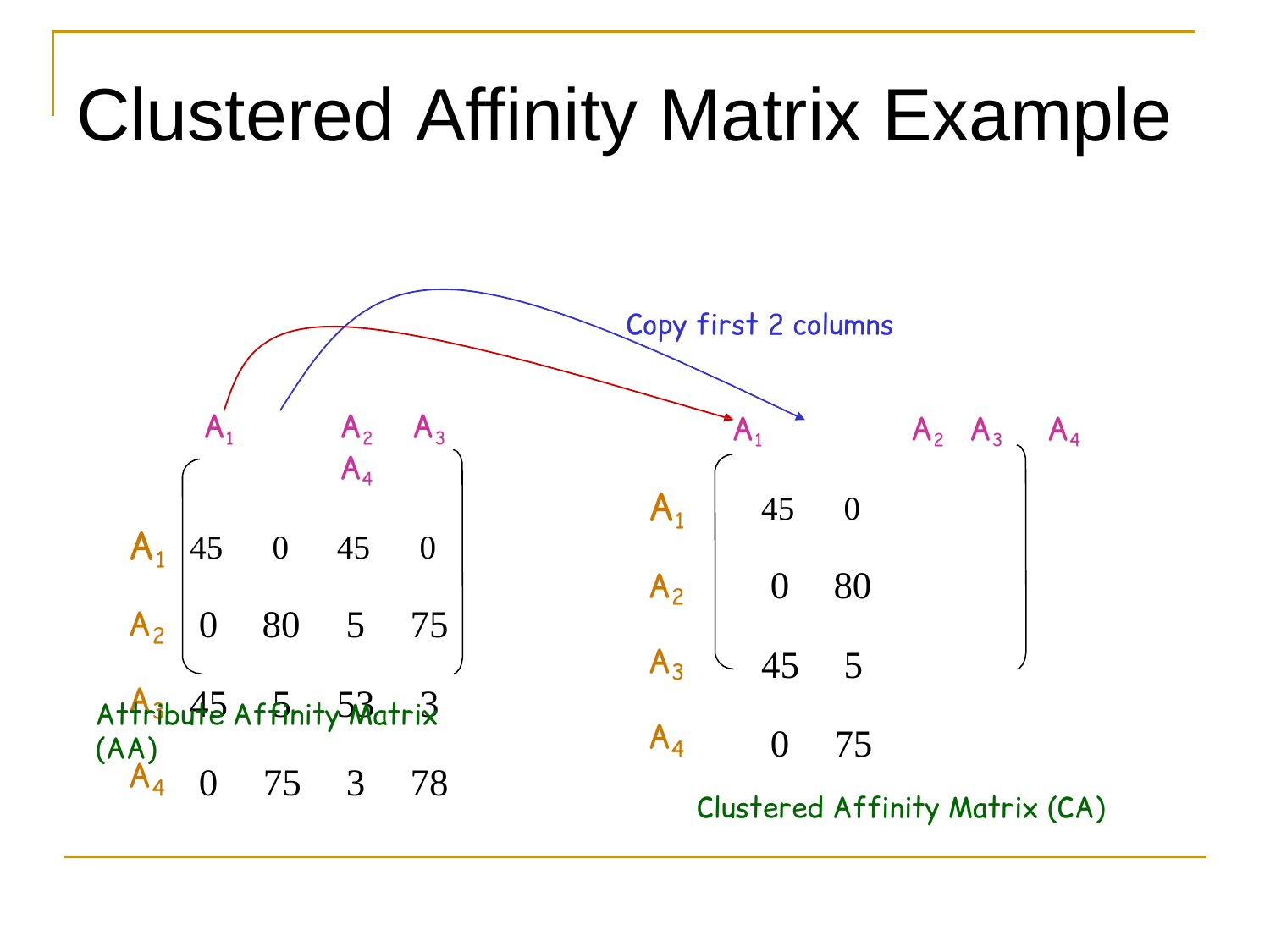

Clustered Affinity Matrix Example

Copy first 2 columns

 A1	A2   A3	A4

A1	45	0

A2	0	80

A3	45	5

A4	0	75

          Clustered Affinity Matrix (CA)

A1	A2	A3	A4

A1	45	0	45	0

A2	0	80	5	75

A3	45	5	53	3

A4	0	75	3	78

Attribute Affinity Matrix (AA)